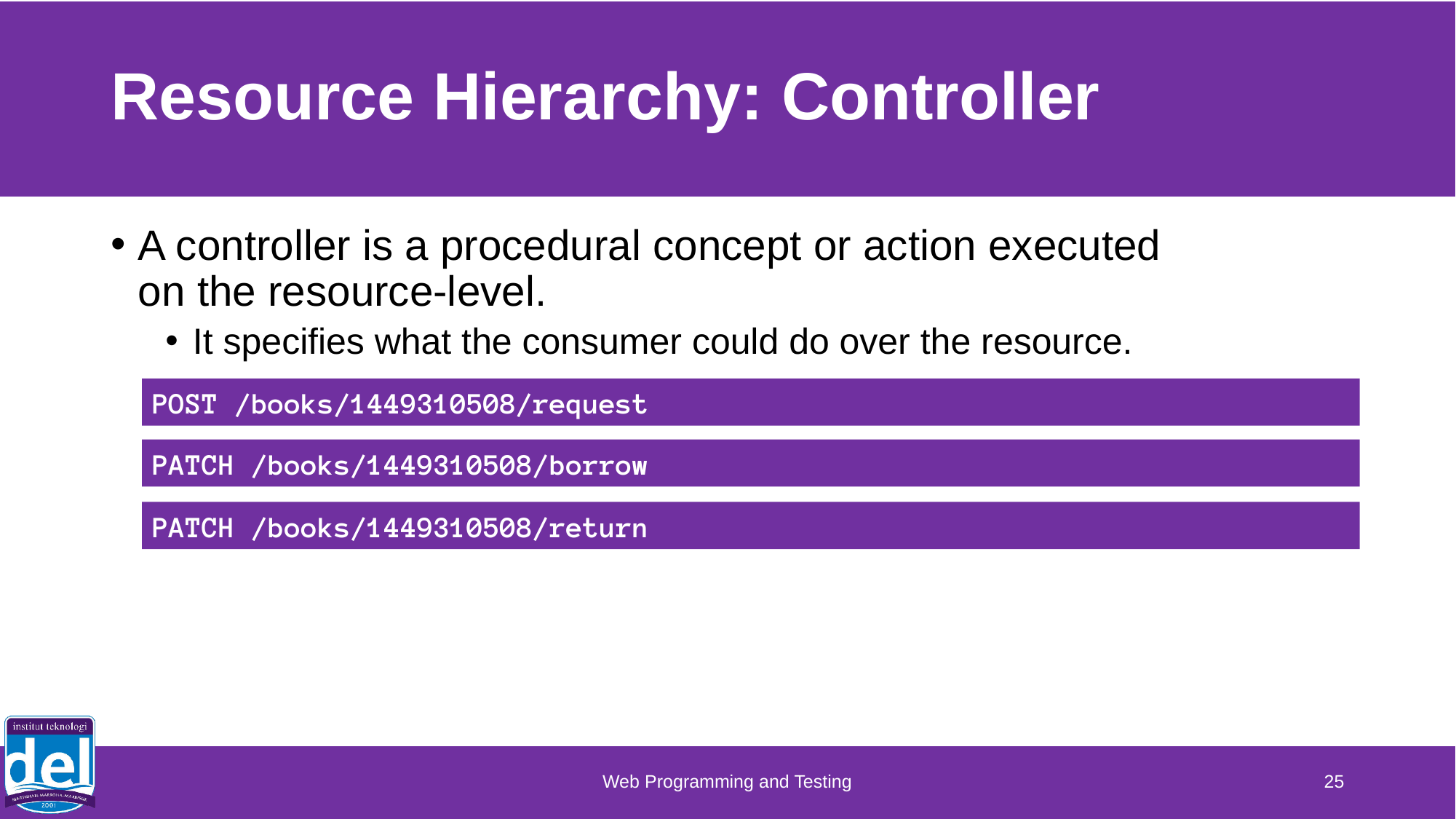

# Resource Hierarchy: Controller
A controller is a procedural concept or action executed
on the resource-level.
It specifies what the consumer could do over the resource.
POST /books/1449310508/request
PATCH /books/1449310508/borrow
PATCH /books/1449310508/return
Web Programming and Testing
25